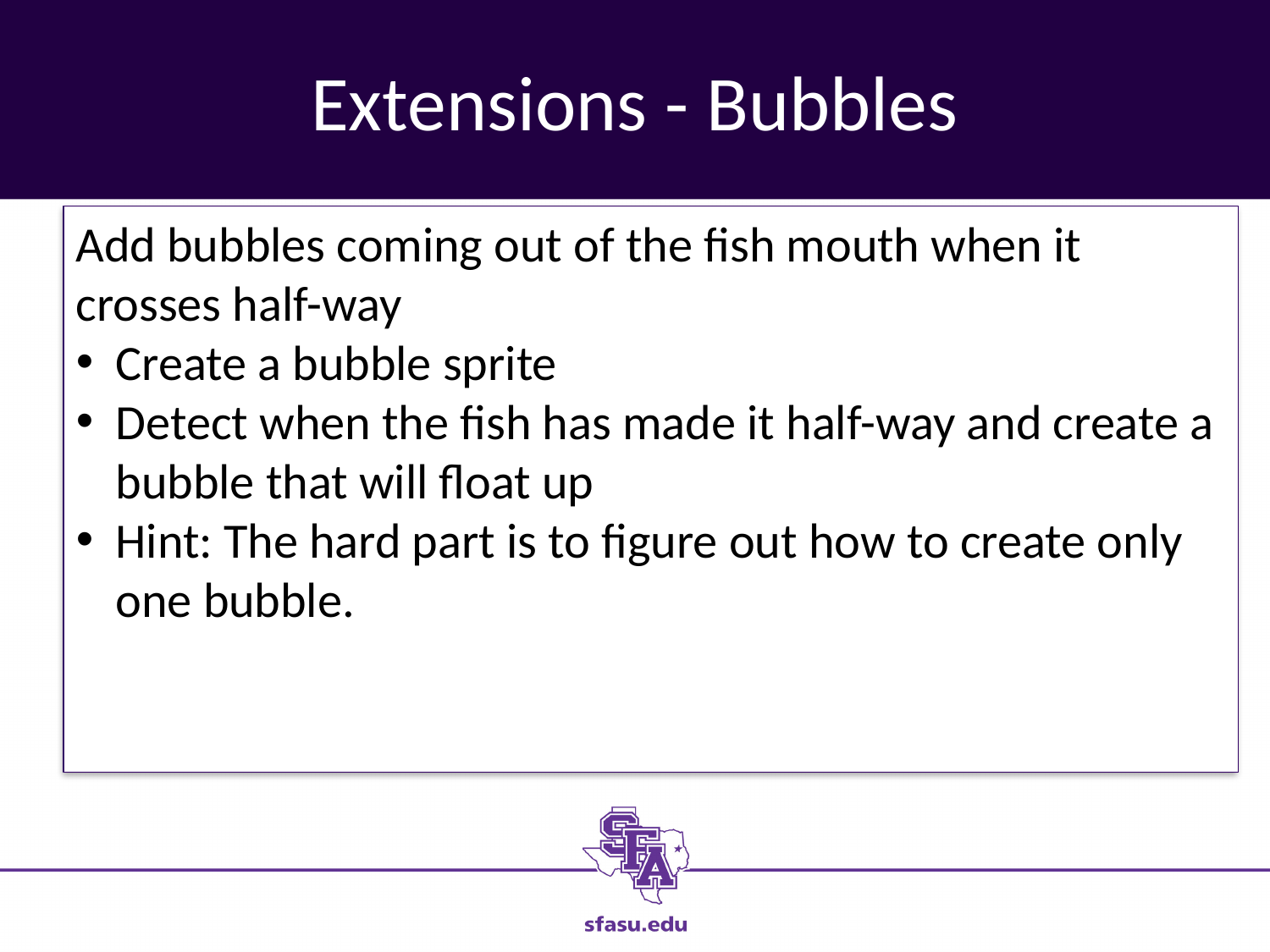

# Extensions - Bubbles

Add bubbles coming out of the fish mouth when it crosses half-way
Create a bubble sprite
Detect when the fish has made it half-way and create a bubble that will float up
Hint: The hard part is to figure out how to create only one bubble.